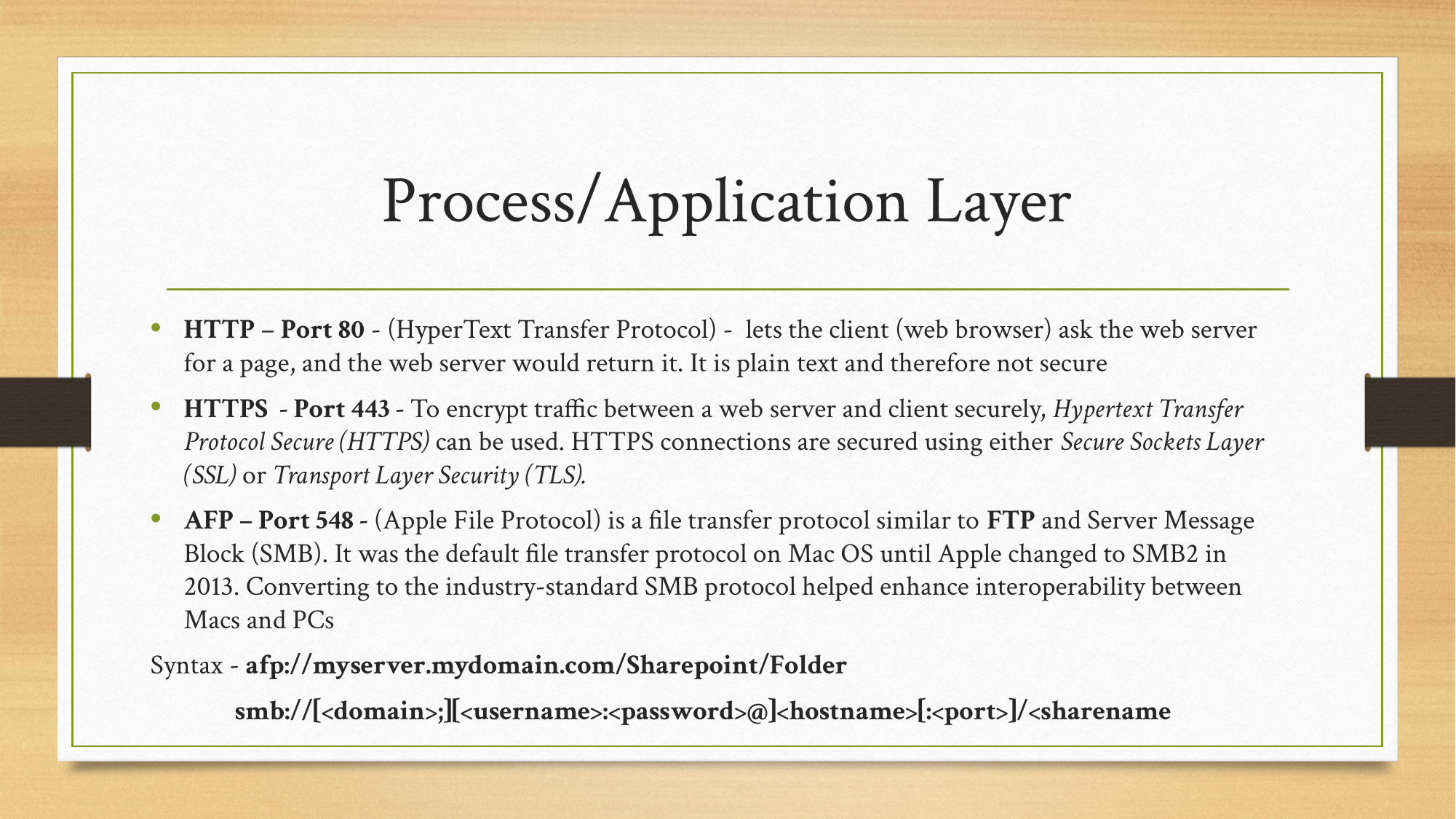

# Process/Application Layer
HTTP – Port 80 - (HyperText Transfer Protocol) -  lets the client (web browser) ask the web server for a page, and the web server would return it. It is plain text and therefore not secure
HTTPS  - Port 443 - To encrypt traffic between a web server and client securely, Hypertext Transfer Protocol Secure (HTTPS) can be used. HTTPS connections are secured using either Secure Sockets Layer (SSL) or Transport Layer Security (TLS).
AFP – Port 548 - (Apple File Protocol) is a file transfer protocol similar to FTP and Server Message Block (SMB). It was the default file transfer protocol on Mac OS until Apple changed to SMB2 in 2013. Converting to the industry-standard SMB protocol helped enhance interoperability between Macs and PCs
Syntax - afp://myserver.mydomain.com/Sharepoint/Folder
               smb://[<domain>;][<username>:<password>@]<hostname>[:<port>]/<sharename